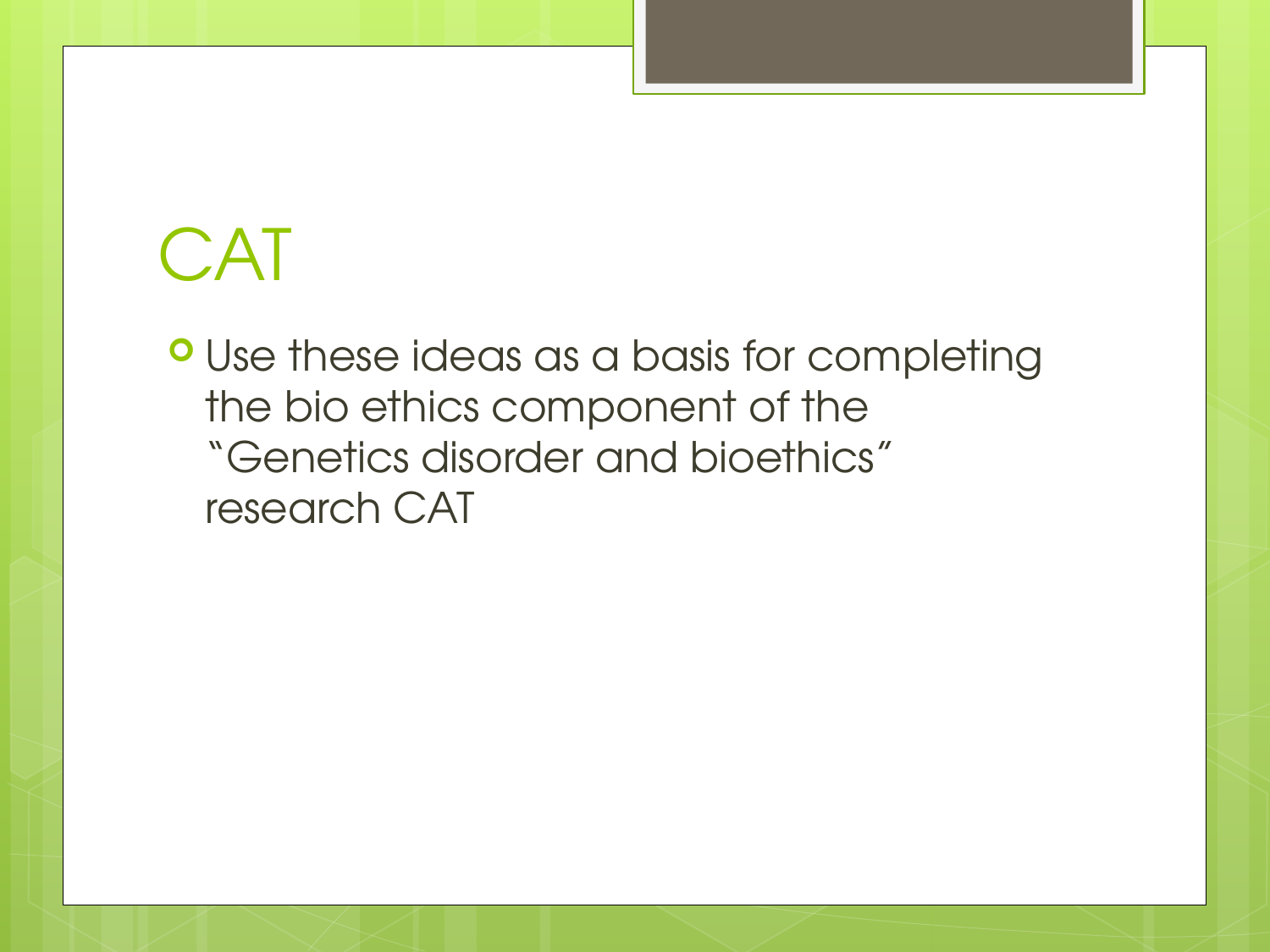

# CAT
Use these ideas as a basis for completing the bio ethics component of the “Genetics disorder and bioethics” research CAT